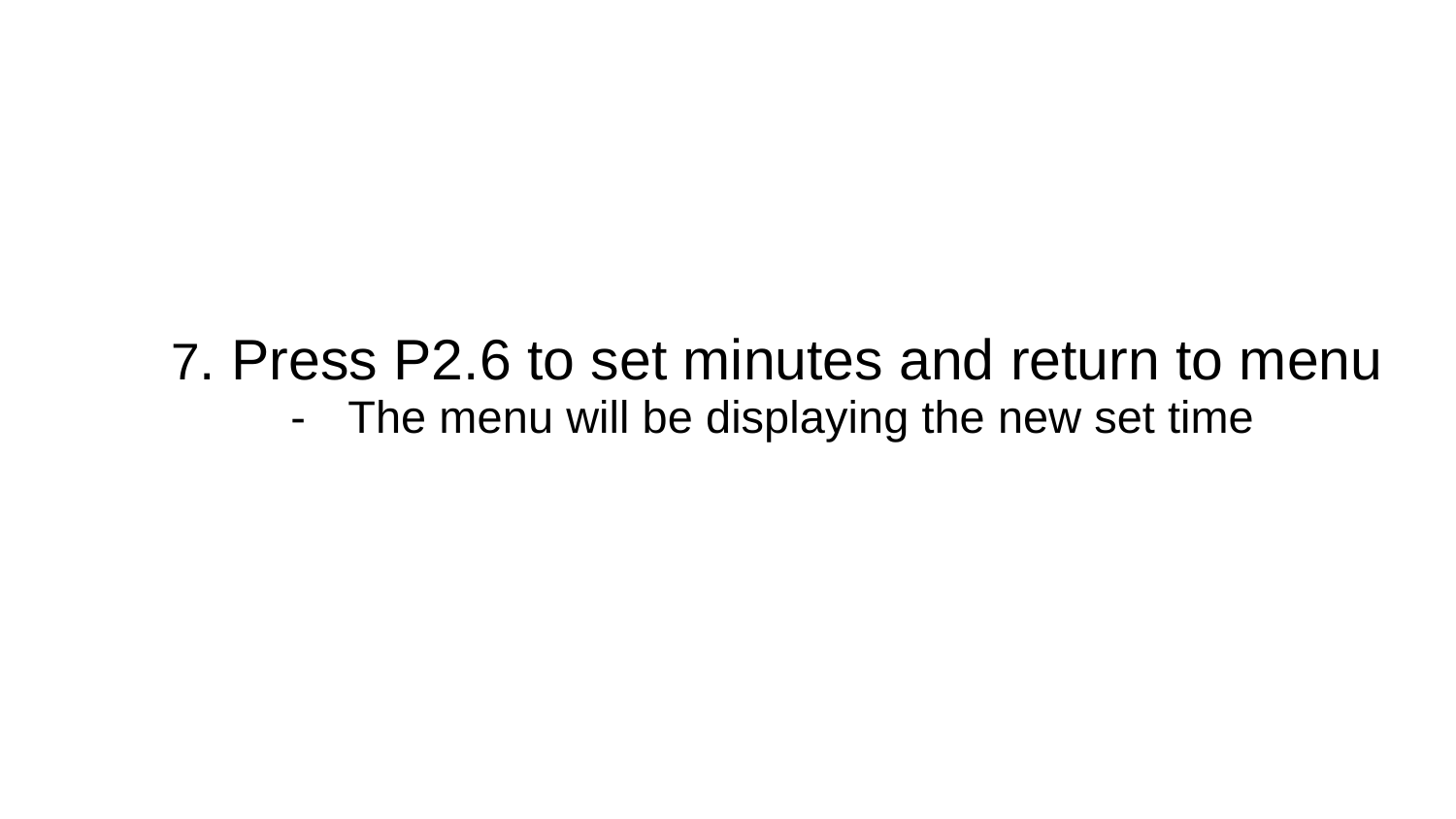

# 7. Press P2.6 to set minutes and return to menu
The menu will be displaying the new set time